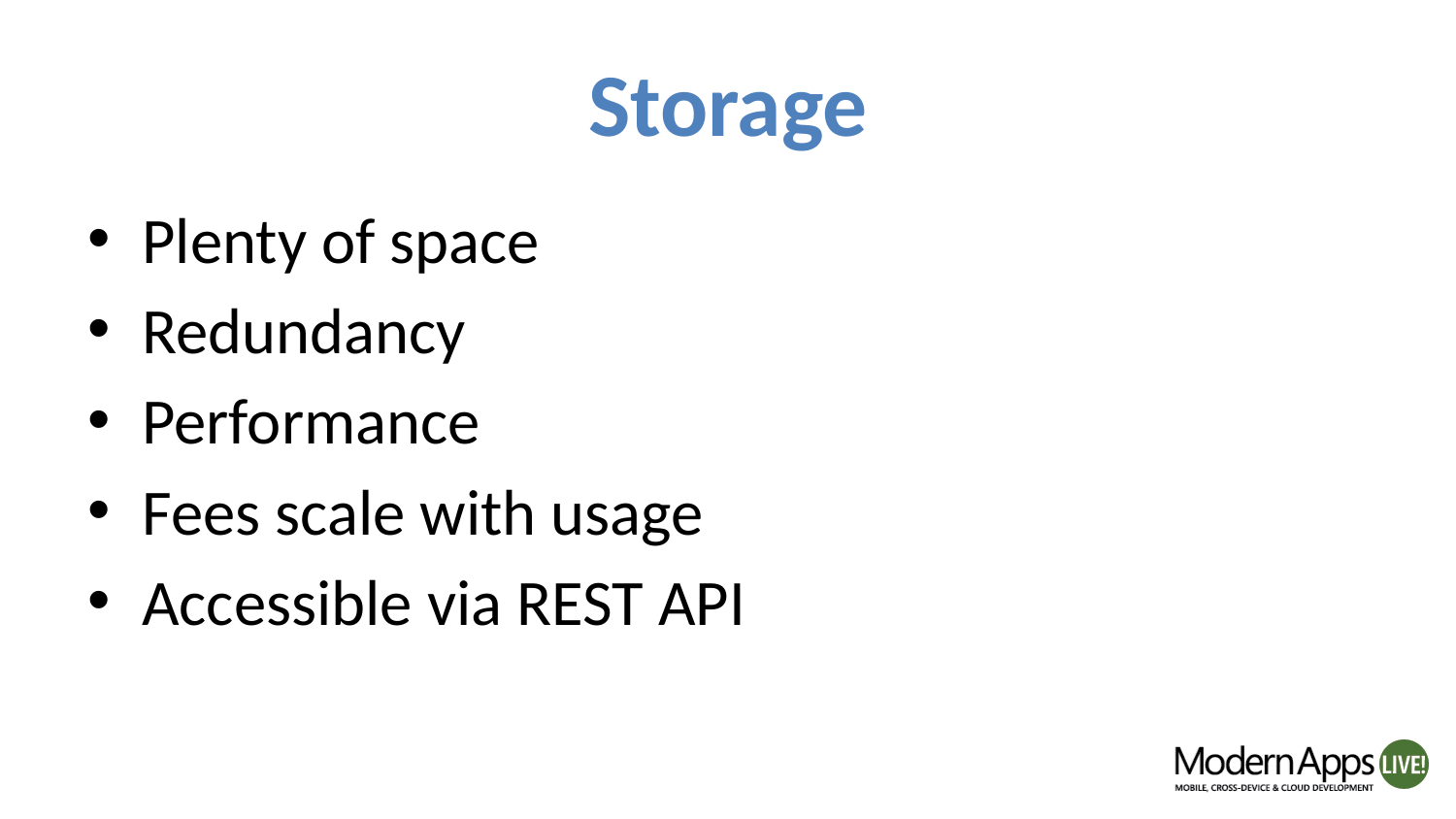

# Storage
Plenty of space
Redundancy
Performance
Fees scale with usage
Accessible via REST API